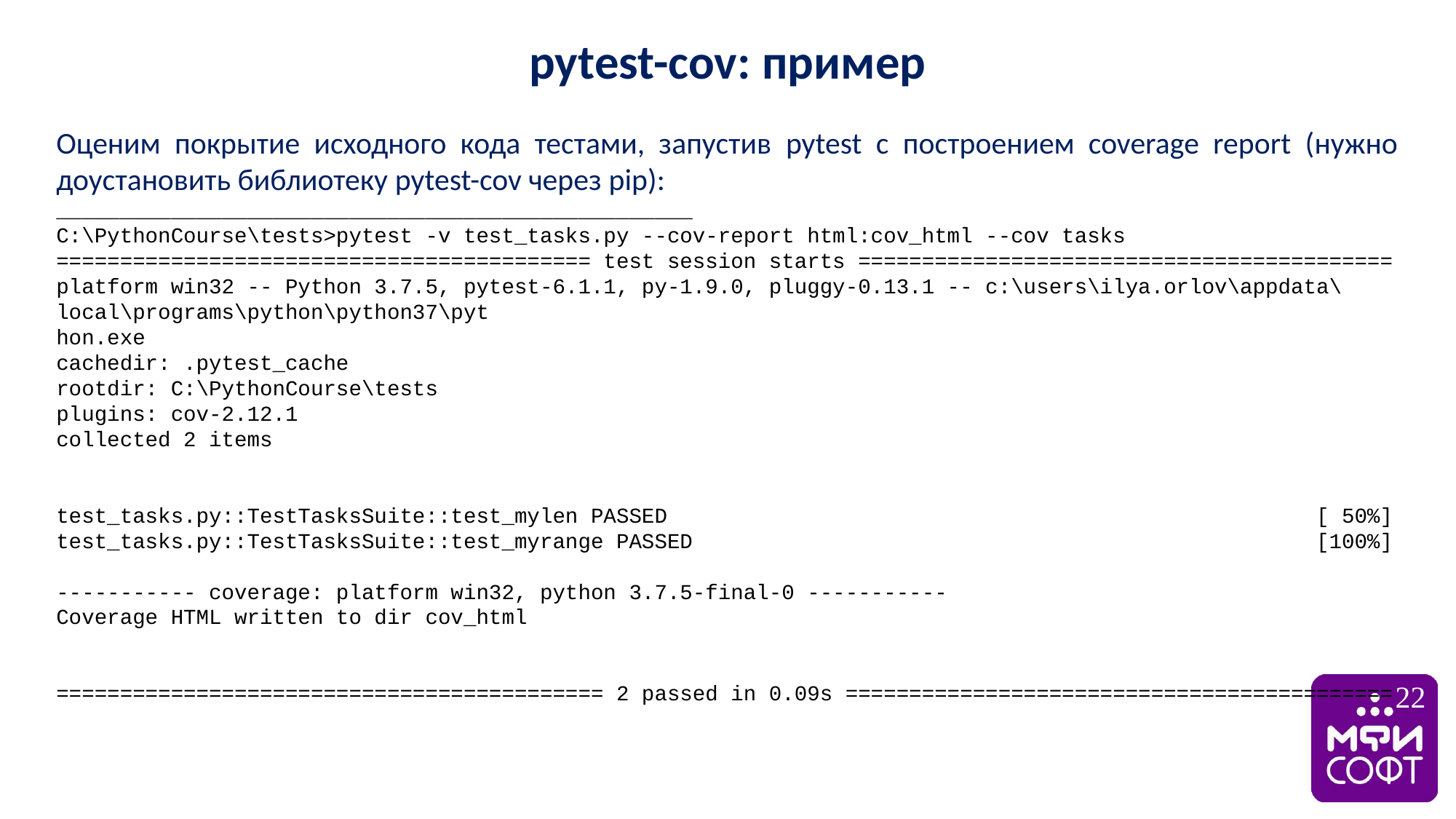

pytest-cov: пример
Оценим покрытие исходного кода тестами, запустив pytest с построением coverage report (нужно доустановить библиотеку pytest-cov через pip):
__________________________________________________
C:\PythonCourse\tests>pytest -v test_tasks.py --cov-report html:cov_html --cov tasks
========================================== test session starts ==========================================
platform win32 -- Python 3.7.5, pytest-6.1.1, py-1.9.0, pluggy-0.13.1 -- c:\users\ilya.orlov\appdata\local\programs\python\python37\pyt
hon.exe
cachedir: .pytest_cache
rootdir: C:\PythonCourse\tests
plugins: cov-2.12.1
collected 2 items

test_tasks.py::TestTasksSuite::test_mylen PASSED                                                   [ 50%]
test_tasks.py::TestTasksSuite::test_myrange PASSED                                                 [100%]

----------- coverage: platform win32, python 3.7.5-final-0 -----------
Coverage HTML written to dir cov_html

=========================================== 2 passed in 0.09s ===========================================